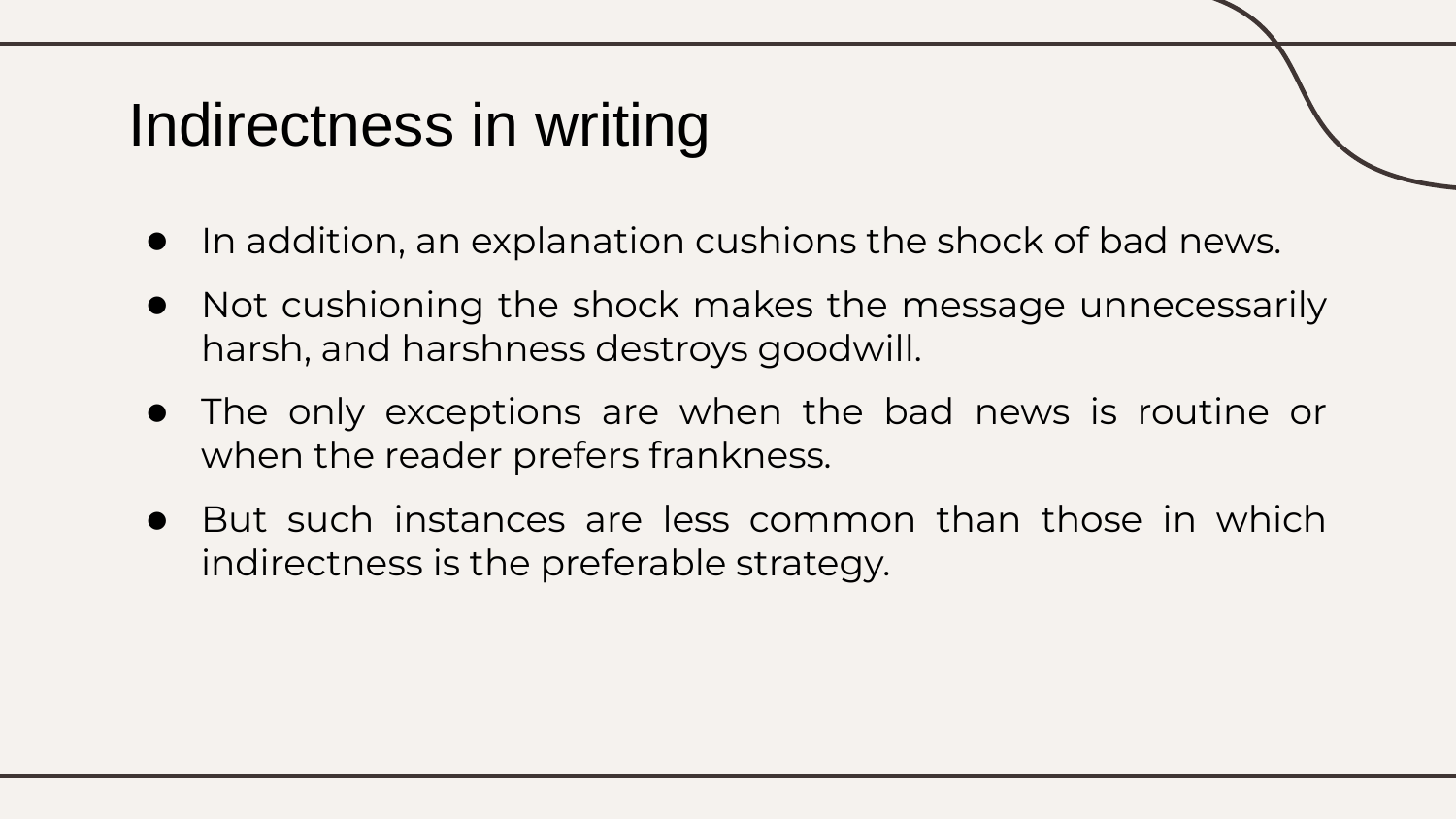

# Indirectness in writing
In addition, an explanation cushions the shock of bad news.
Not cushioning the shock makes the message unnecessarily harsh, and harshness destroys goodwill.
The only exceptions are when the bad news is routine or when the reader prefers frankness.
But such instances are less common than those in which indirectness is the preferable strategy.